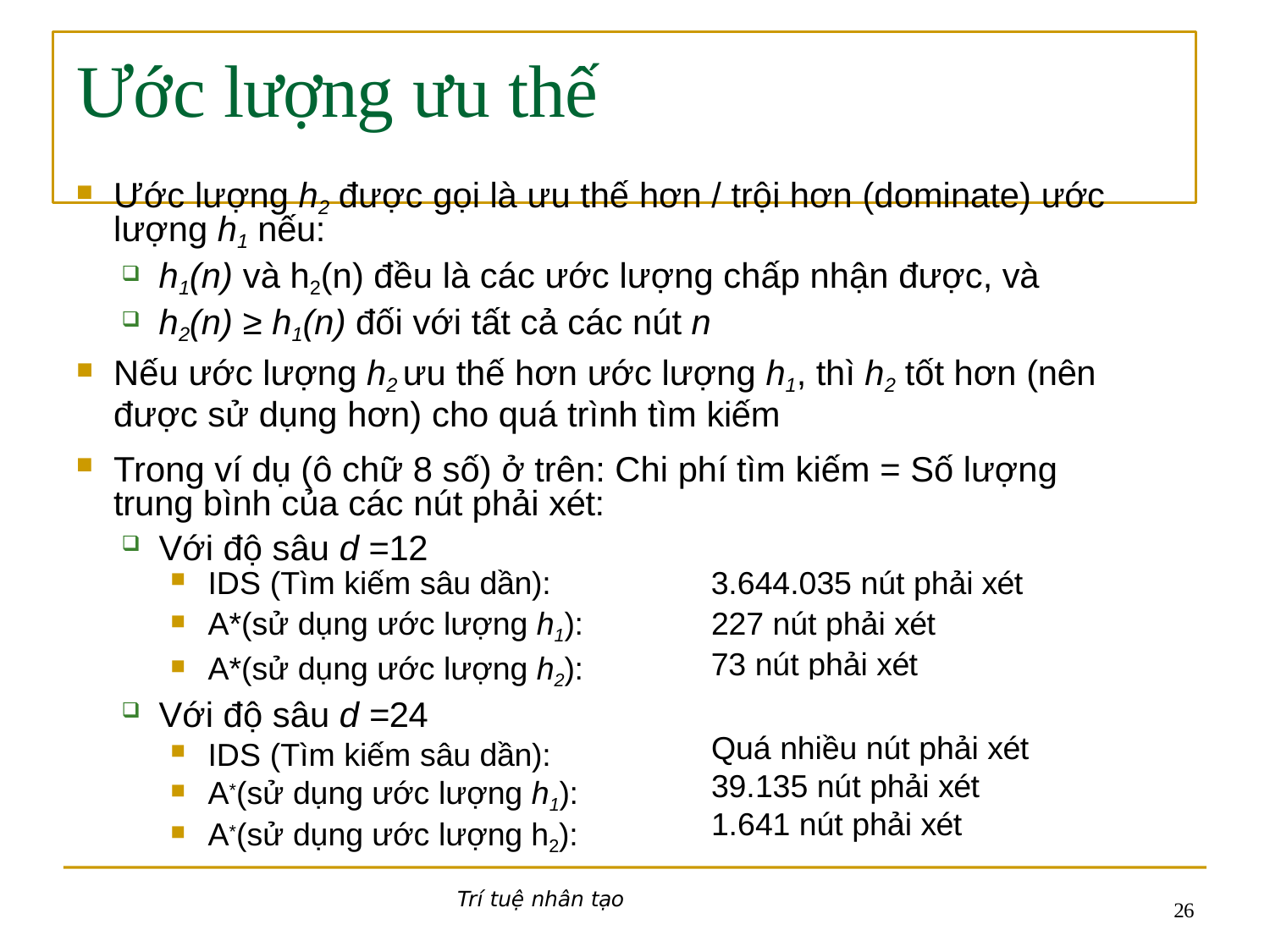

# Ước lượng ưu thế
Ước lượng h2 được gọi là ưu thế hơn / trội hơn (dominate) ước lượng h1 nếu:
h1(n) và h2(n) đều là các ước lượng chấp nhận được, và
h2(n) ≥ h1(n) đối với tất cả các nút n
Nếu ước lượng h2 ưu thế hơn ước lượng h1, thì h2 tốt hơn (nên
được sử dụng hơn) cho quá trình tìm kiếm
Trong ví dụ (ô chữ 8 số) ở trên: Chi phí tìm kiếm = Số lượng trung bình của các nút phải xét:
Với độ sâu d =12

IDS (Tìm kiếm sâu dần):
A*(sử dụng ước lượng h1):
A*(sử dụng ước lượng h2):
Với độ sâu d =24
IDS (Tìm kiếm sâu dần):
A*(sử dụng ước lượng h1):
A*(sử dụng ước lượng h2):
3.644.035 nút phải xét 227 nút phải xét
73 nút phải xét

Quá nhiều nút phải xét
39.135 nút phải xét 1.641 nút phải xét

Trí tuệ nhân tạo
26